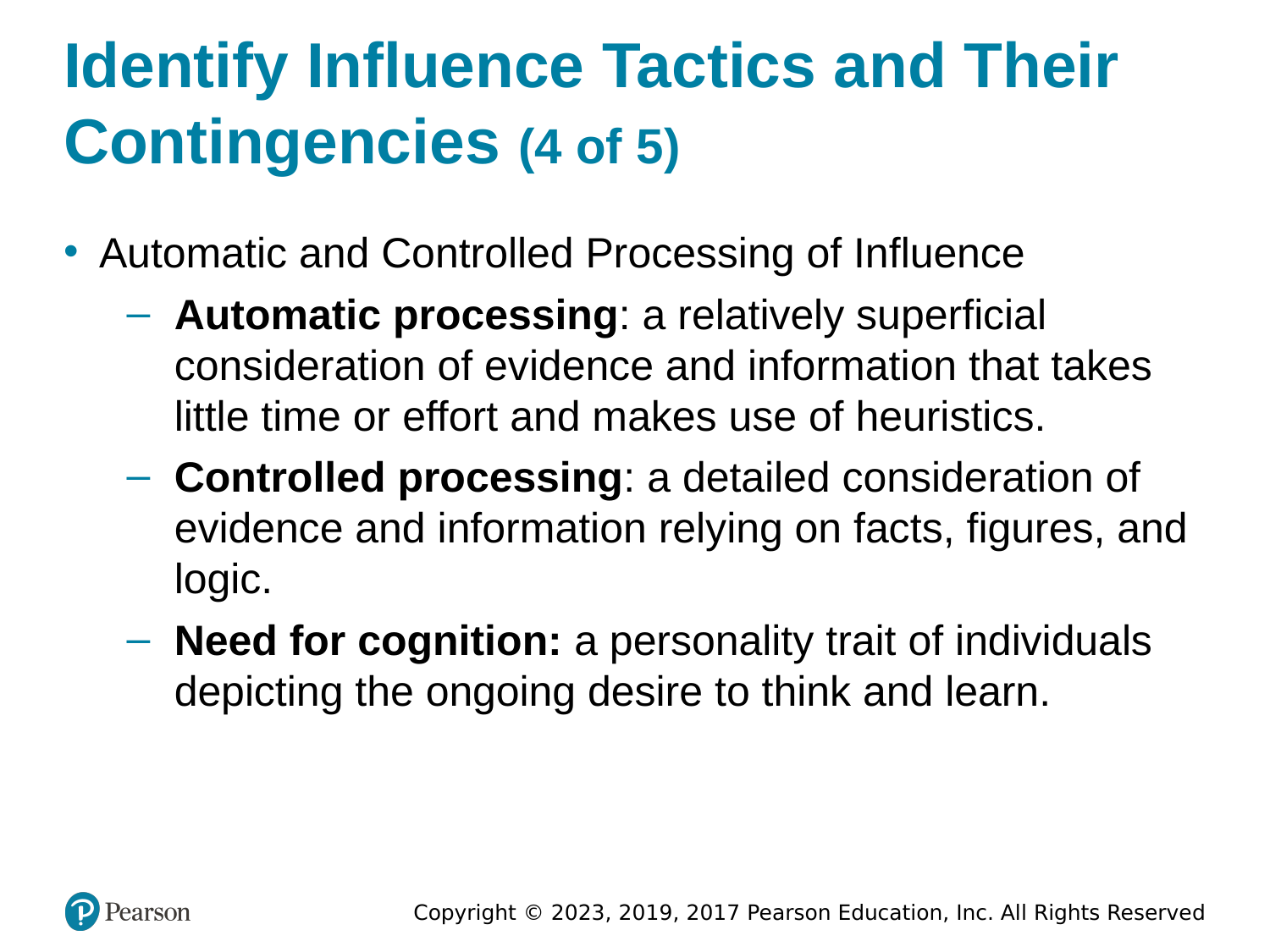

# Identify Influence Tactics and Their Contingencies (4 of 5)
Automatic and Controlled Processing of Influence
Automatic processing: a relatively superficial consideration of evidence and information that takes little time or effort and makes use of heuristics.
Controlled processing: a detailed consideration of evidence and information relying on facts, figures, and logic.
Need for cognition: a personality trait of individuals depicting the ongoing desire to think and learn.